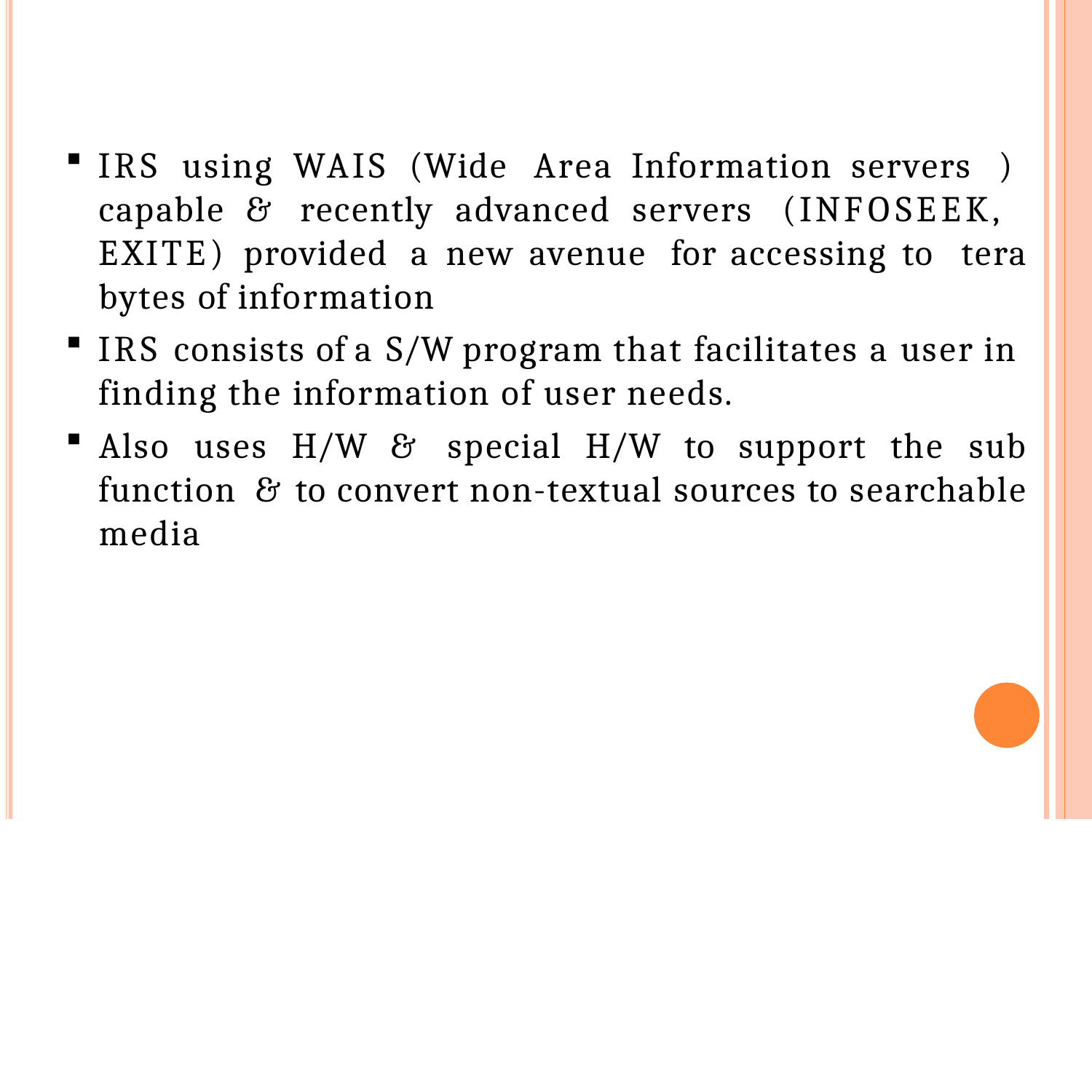

IRS using WAIS (Wide Area Information servers )  capable & recently advanced servers (INFOSEEK,  EXITE) provided a new avenue for accessing to  tera bytes of information
IRS consists of a S/W program that facilitates a user in  finding the information of user needs.
Also uses H/W & special H/W to support the sub function  & to convert non-textual sources to searchable media